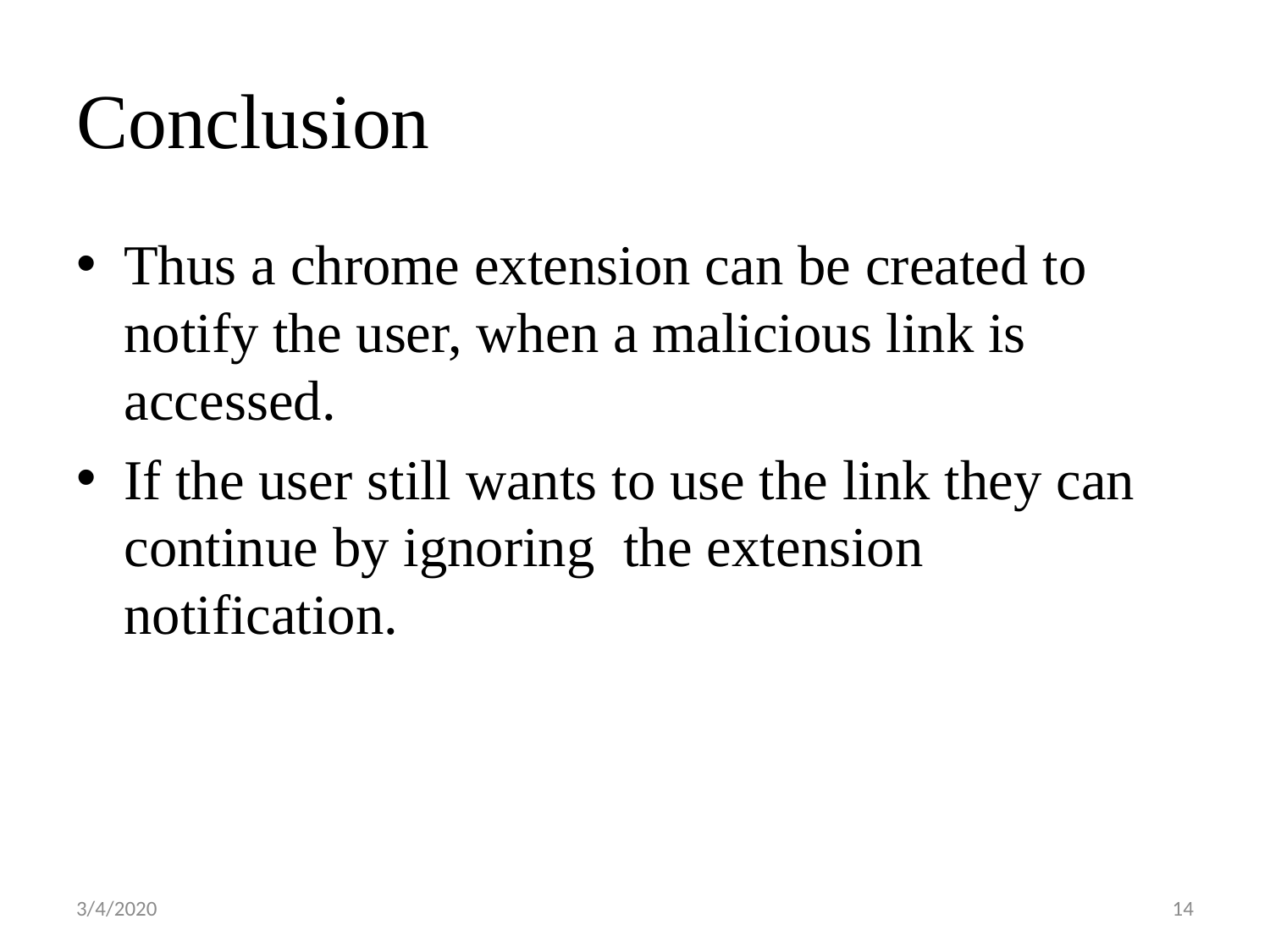

# Conclusion
Thus a chrome extension can be created to notify the user, when a malicious link is accessed.
If the user still wants to use the link they can continue by ignoring  the extension notification.
3/4/2020
14